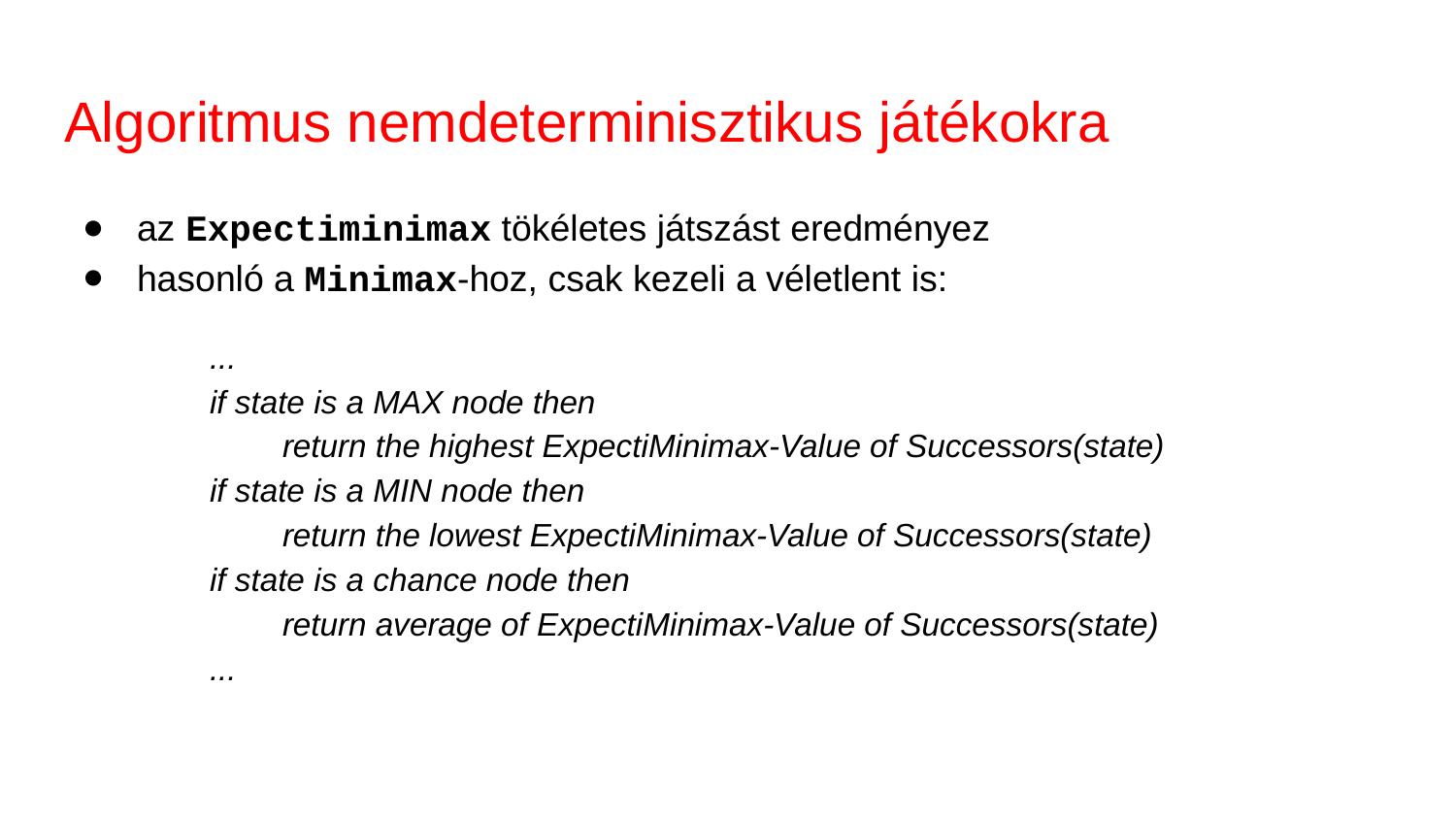

# Algoritmus nemdeterminisztikus játékokra
az Expectiminimax tökéletes játszást eredményez
hasonló a Minimax-hoz, csak kezeli a véletlent is:
...
if state is a MAX node then
return the highest ExpectiMinimax-Value of Successors(state)
if state is a MIN node then
return the lowest ExpectiMinimax-Value of Successors(state)
if state is a chance node then
return average of ExpectiMinimax-Value of Successors(state)
...